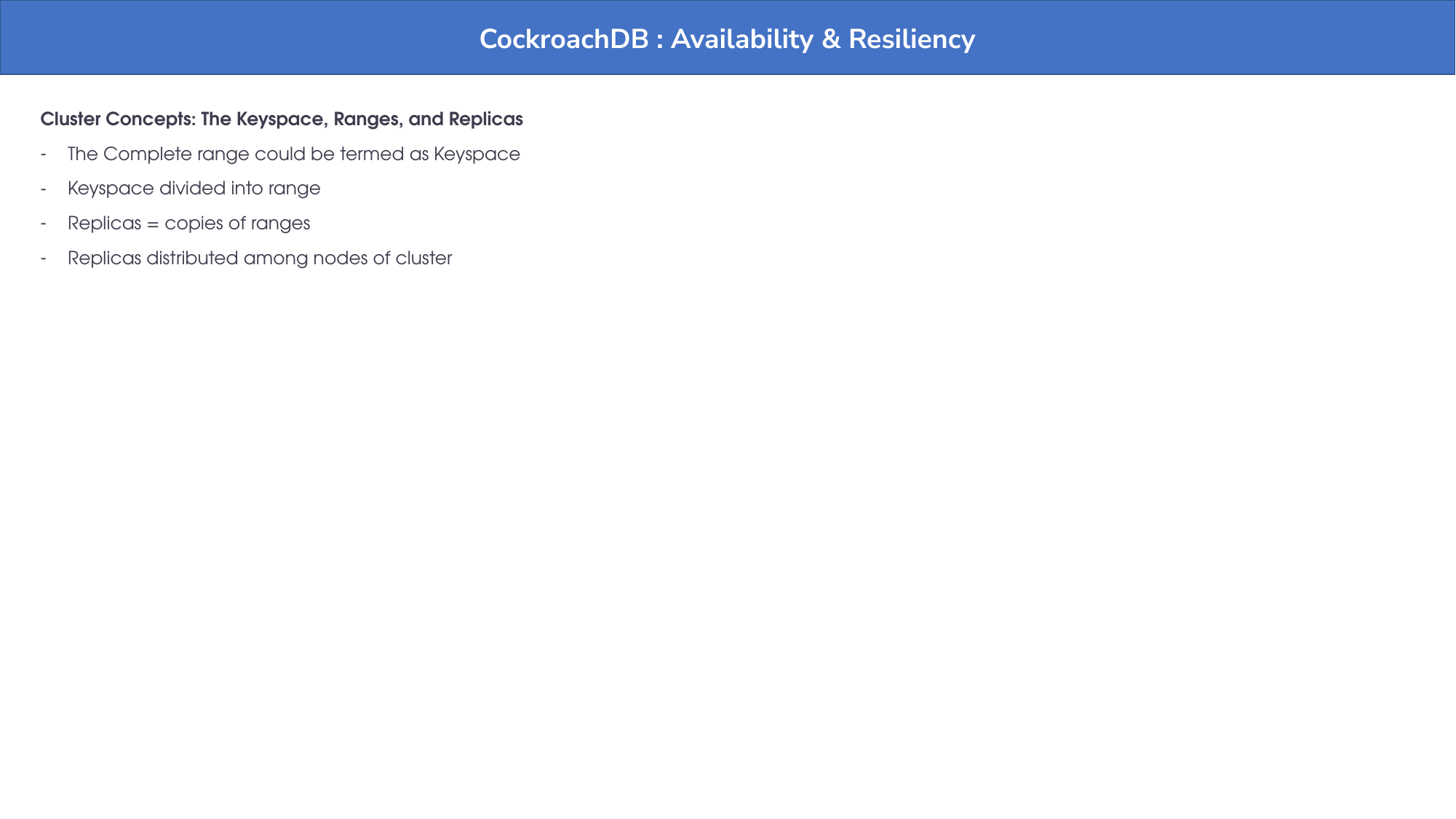

CockroachDB : Availability & Resiliency

Cluster Concepts: The Keyspace, Ranges, and Replicas
The Complete range could be termed as Keyspace
Keyspace divided into range
Replicas = copies of ranges
Replicas distributed among nodes of cluster